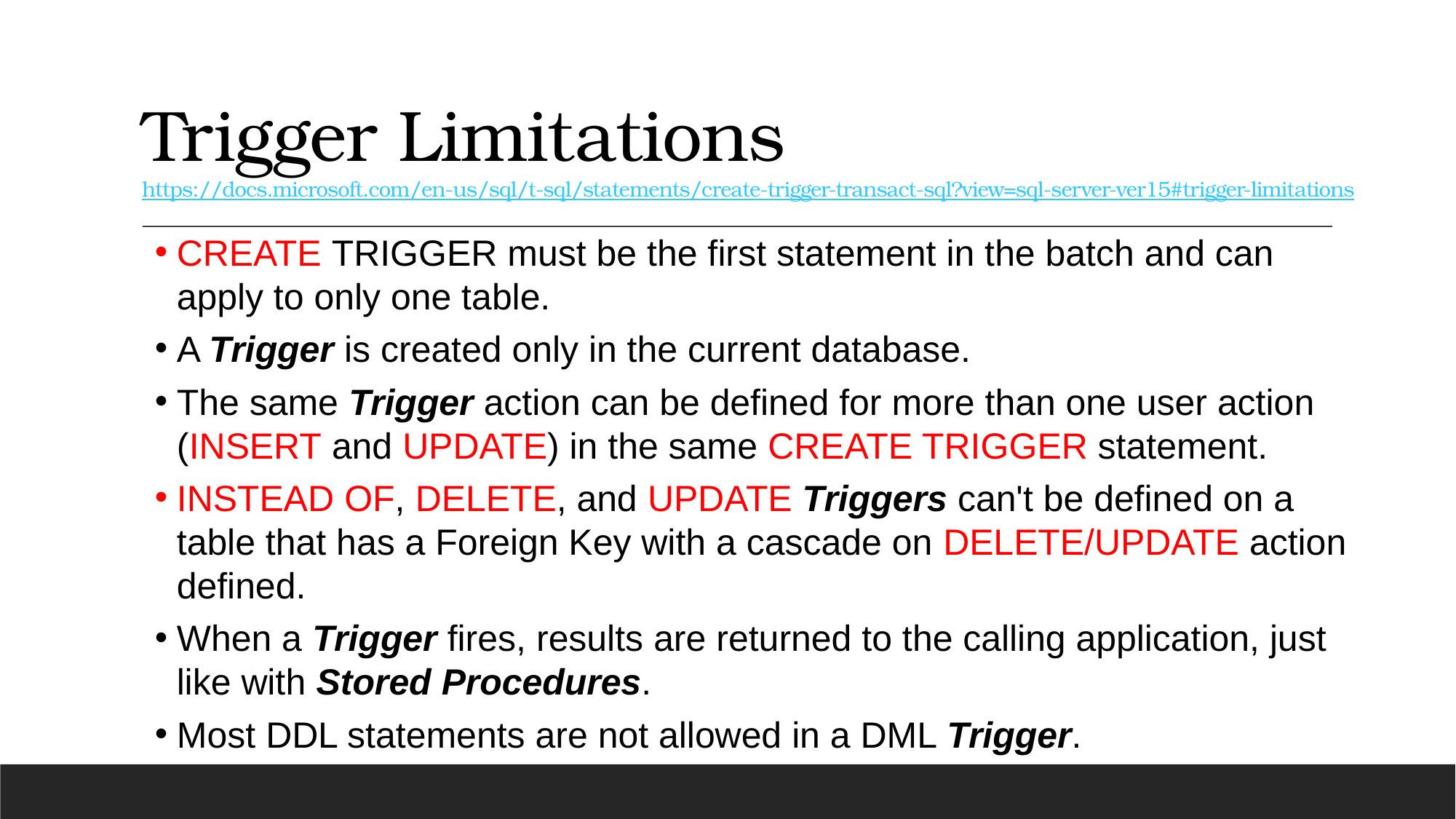

# Trigger Limitations https://docs.microsoft.com/en-us/sql/t-sql/statements/create-trigger-transact-sql?view=sql-server-ver15#trigger-limitations
CREATE TRIGGER must be the first statement in the batch and can apply to only one table.
A Trigger is created only in the current database.
The same Trigger action can be defined for more than one user action (INSERT and UPDATE) in the same CREATE TRIGGER statement.
INSTEAD OF, DELETE, and UPDATE Triggers can't be defined on a table that has a Foreign Key with a cascade on DELETE/UPDATE action defined.
When a Trigger fires, results are returned to the calling application, just like with Stored Procedures.
Most DDL statements are not allowed in a DML Trigger.